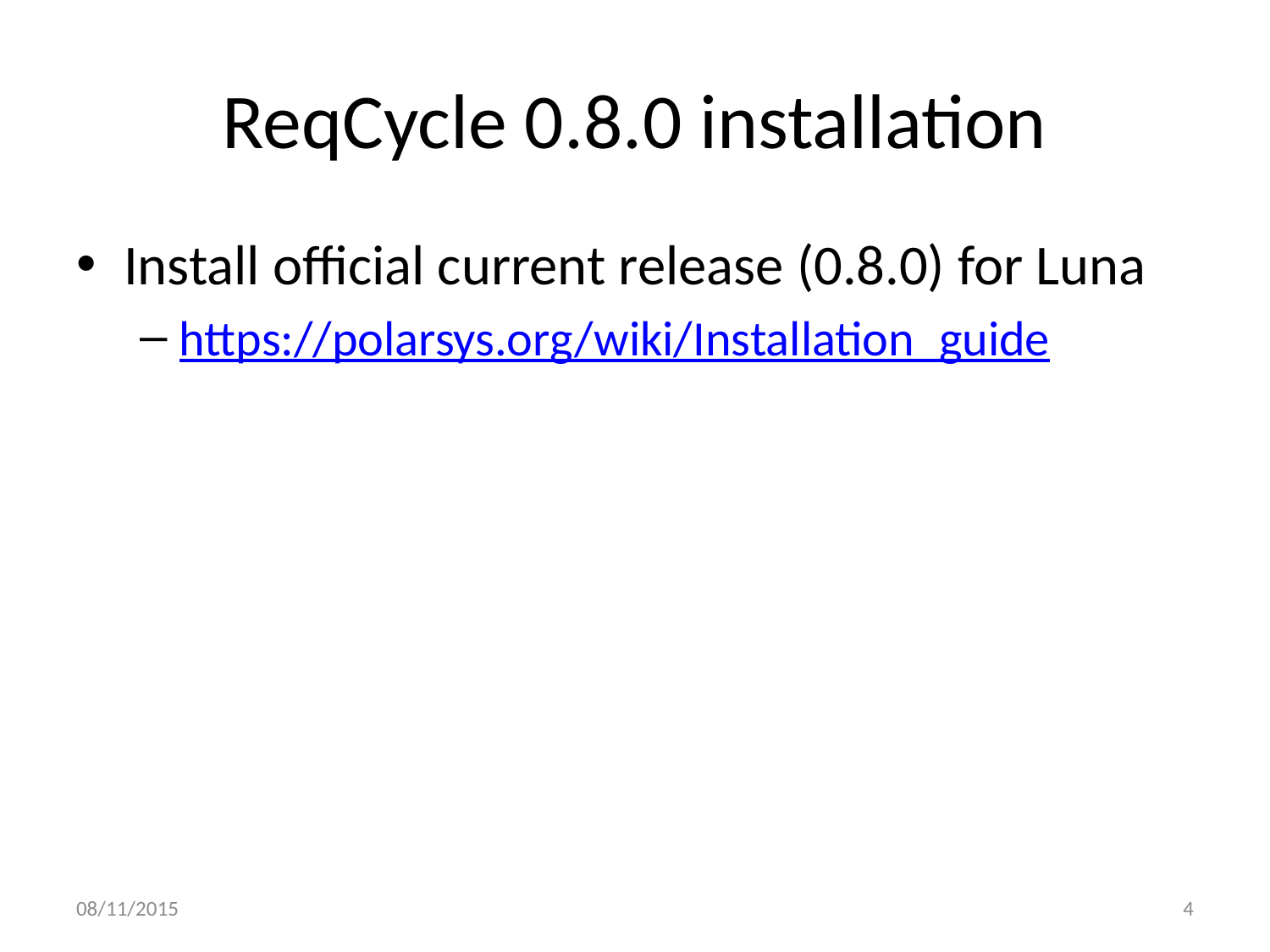

# ReqCycle 0.8.0 installation
Install official current release (0.8.0) for Luna
https://polarsys.org/wiki/Installation_guide

08/11/2015
4